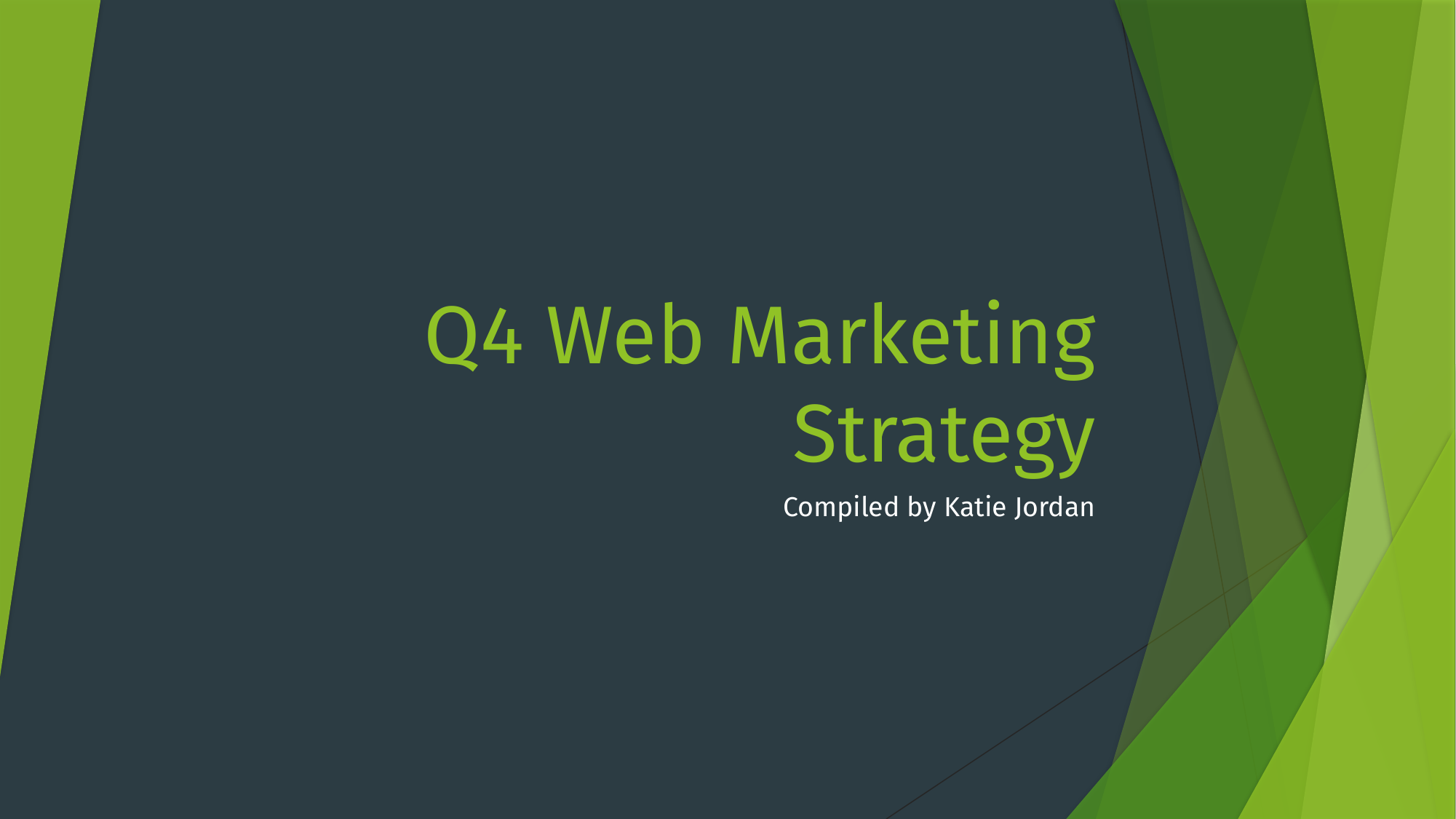

# Q4 Web Marketing Strategy
Compiled by Katie Jordan